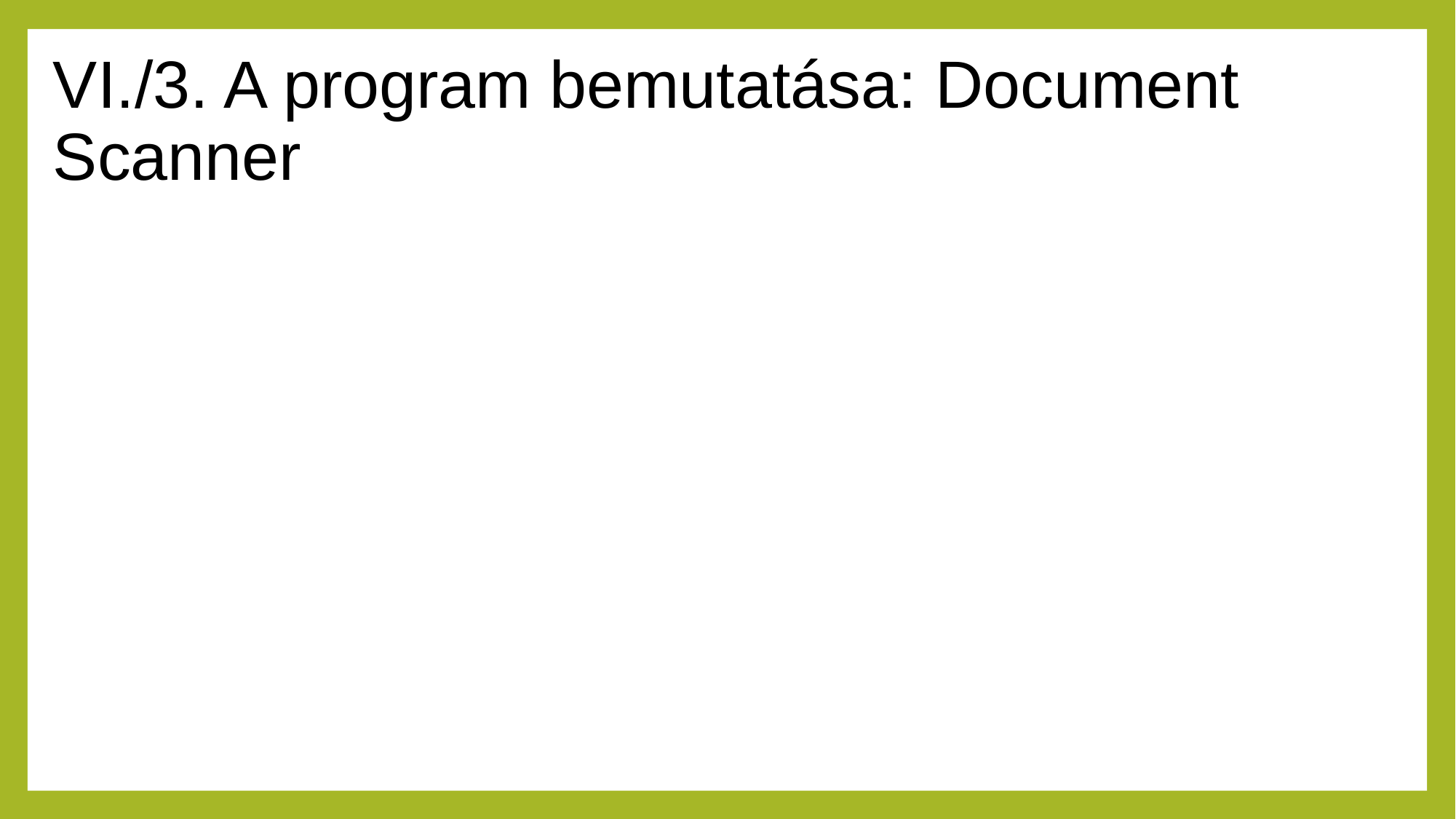

# VI./3. A program bemutatása: Document Scanner